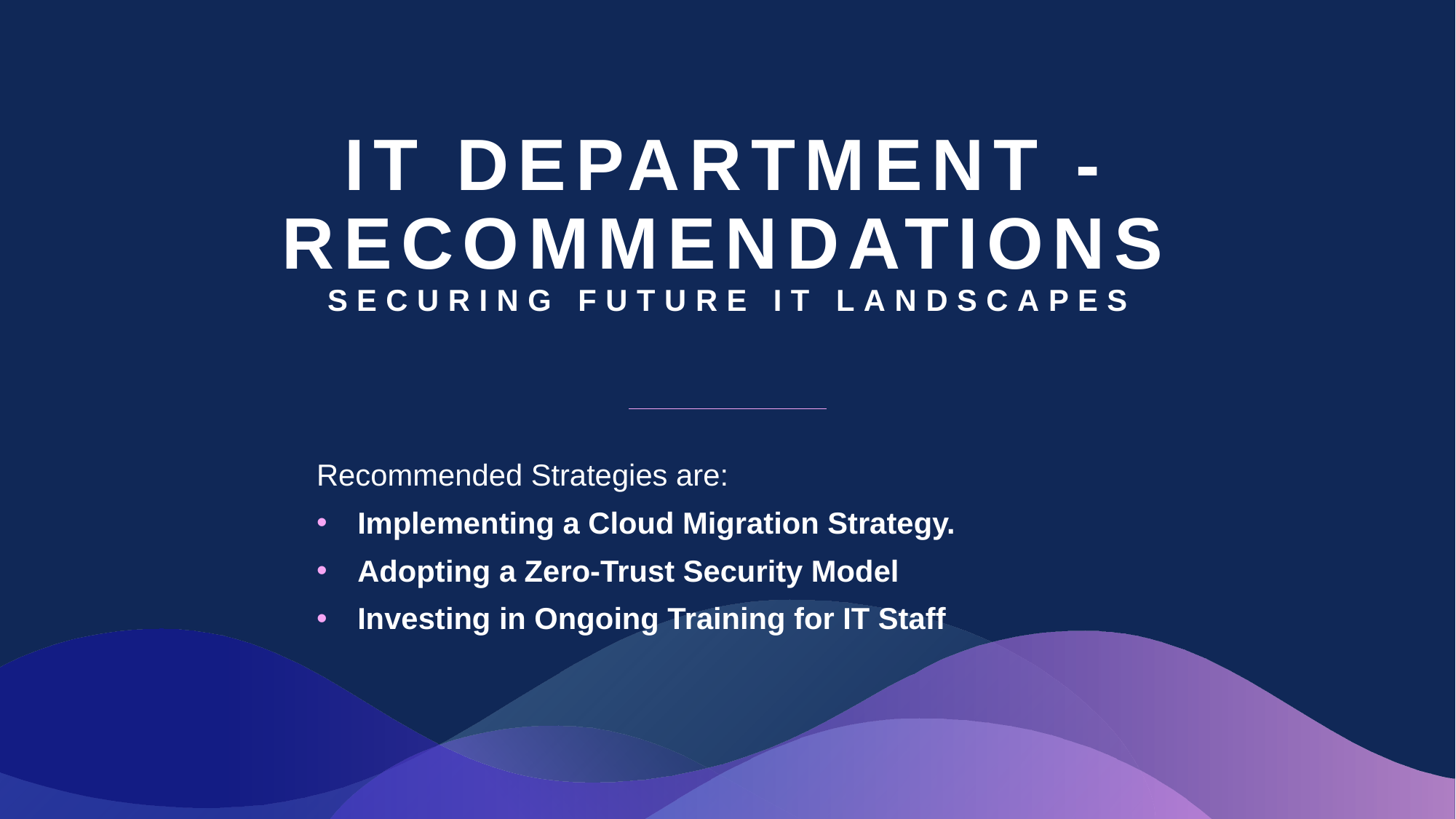

# IT Department - Recommendations Securing Future IT Landscapes
Recommended Strategies are:
Implementing a Cloud Migration Strategy.
Adopting a Zero-Trust Security Model
Investing in Ongoing Training for IT Staff